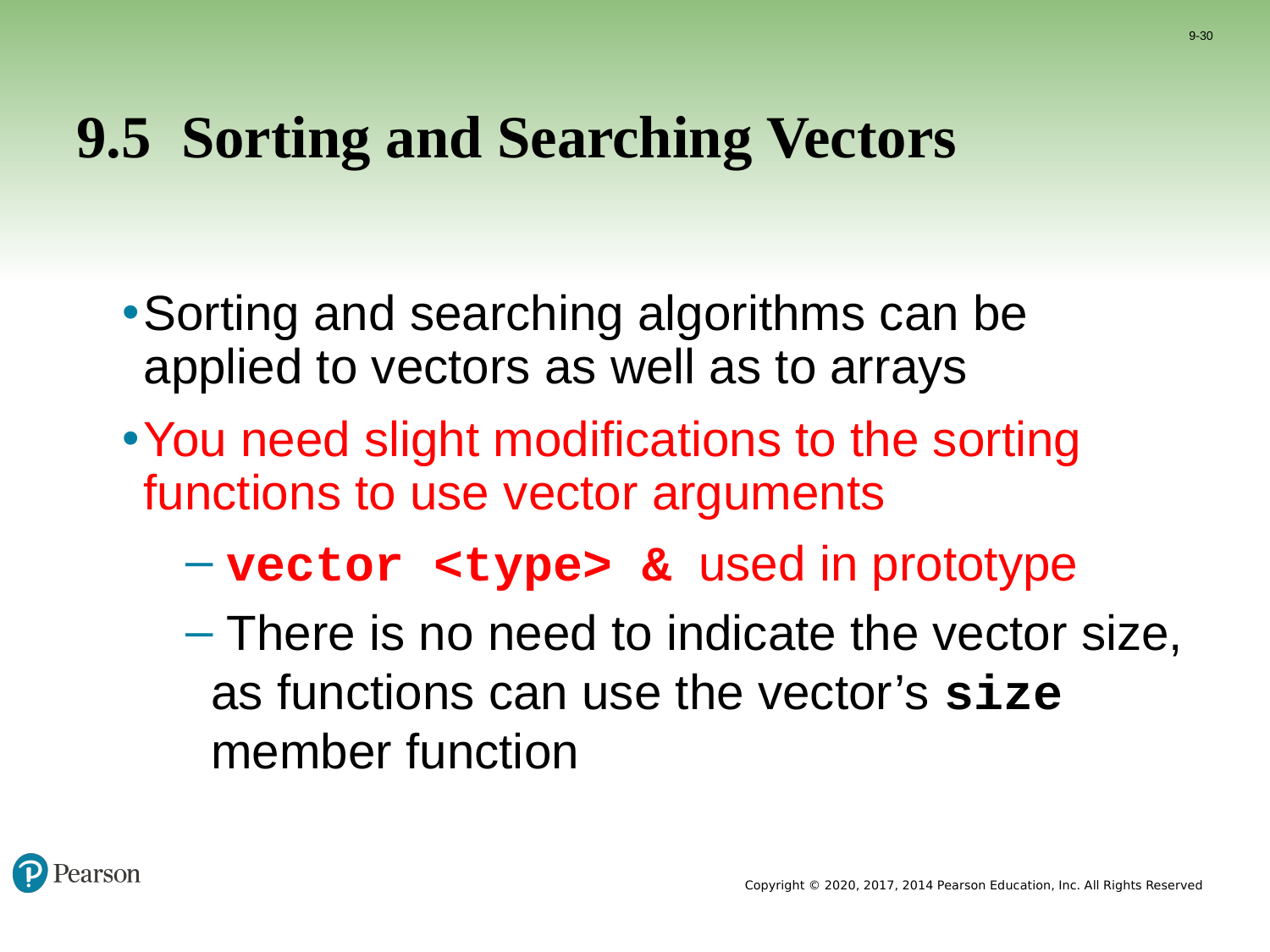

9-30
# 9.5  Sorting and Searching Vectors
Sorting and searching algorithms can be applied to vectors as well as to arrays
You need slight modifications to the sorting functions to use vector arguments
 vector <type> &  used in prototype
 There is no need to indicate the vector size, as functions can use the vector’s size member function